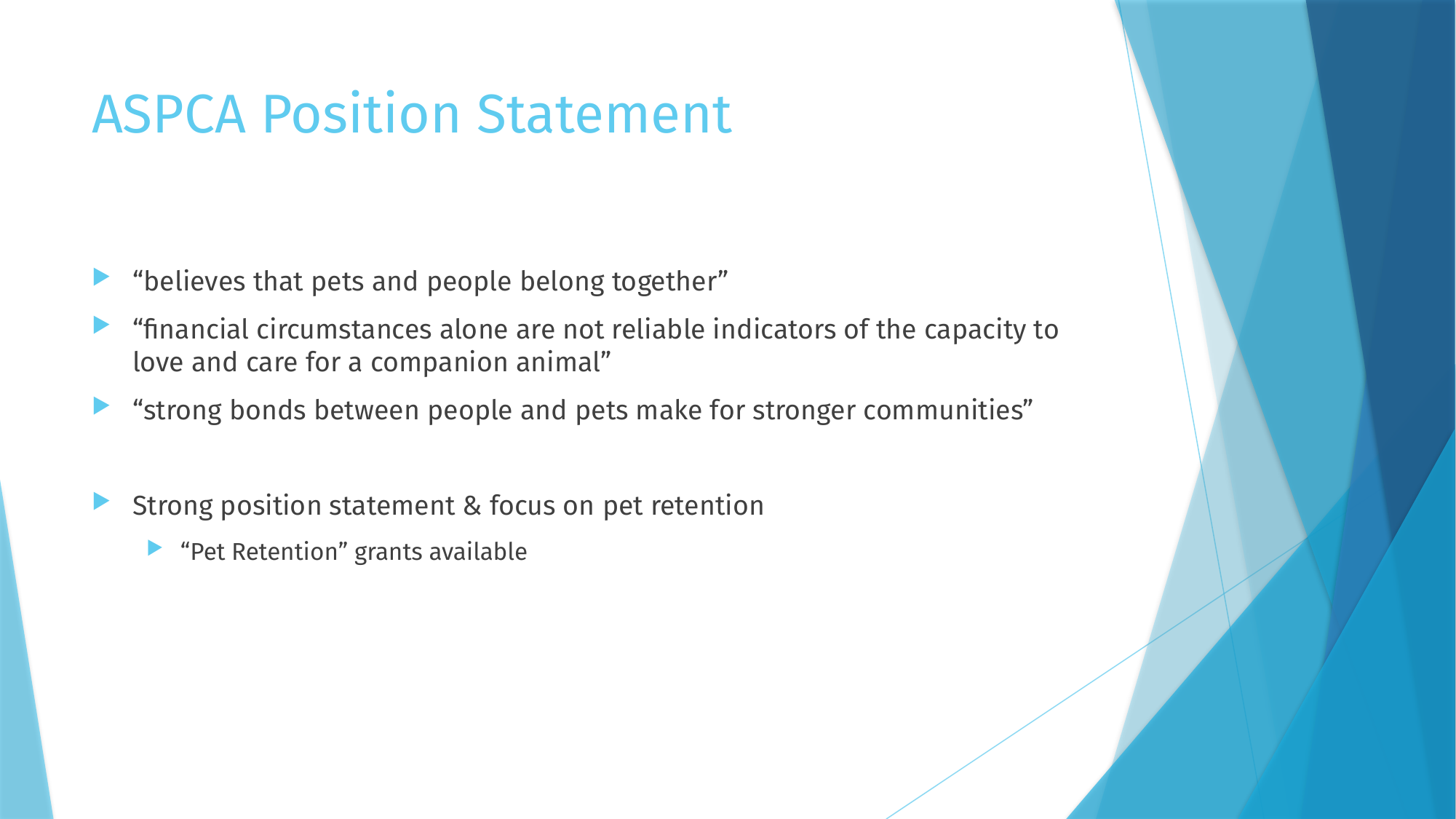

# ASPCA Position Statement
“believes that pets and people belong together”
“financial circumstances alone are not reliable indicators of the capacity to love and care for a companion animal”
“strong bonds between people and pets make for stronger communities”

Strong position statement & focus on pet retention
“Pet Retention” grants available